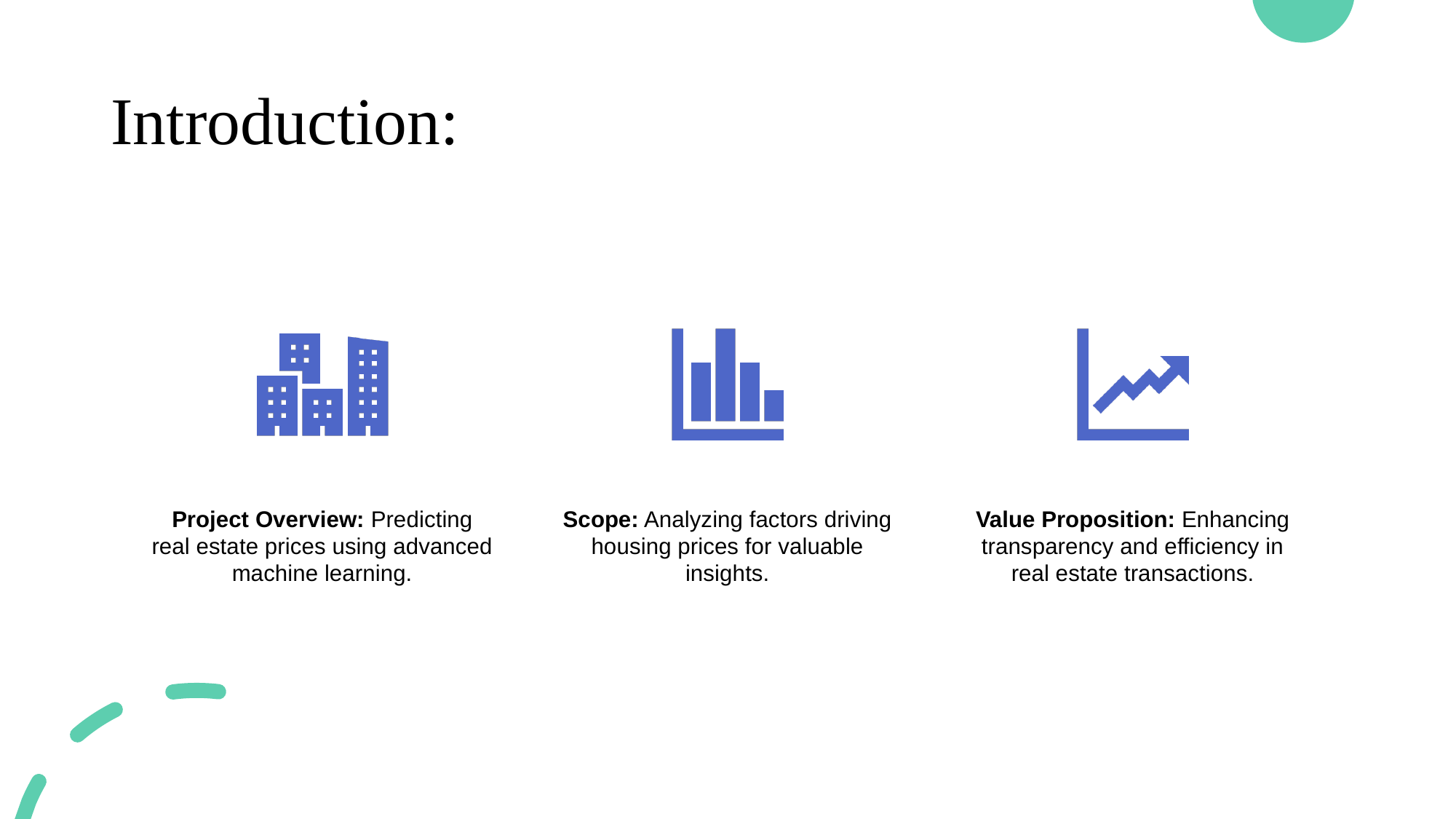

# Introduction:
Project Overview: Predicting real estate prices using advanced machine learning.
Scope: Analyzing factors driving housing prices for valuable insights.
Value Proposition: Enhancing transparency and efficiency in real estate transactions.